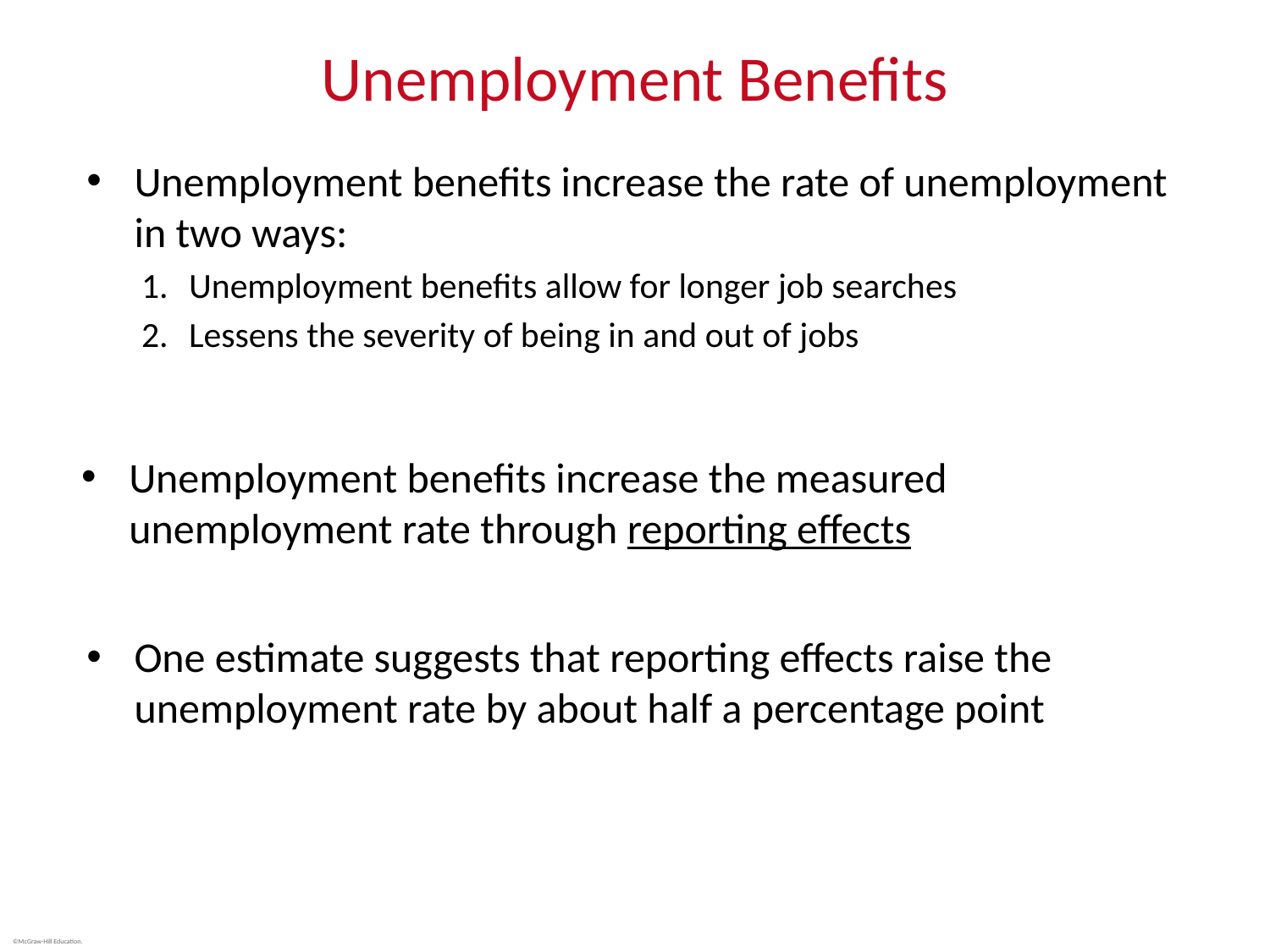

# Unemployment Benefits
Unemployment benefits increase the rate of unemployment in two ways:
Unemployment benefits allow for longer job searches
Lessens the severity of being in and out of jobs
Unemployment benefits increase the measured unemployment rate through reporting effects
One estimate suggests that reporting effects raise the unemployment rate by about half a percentage point